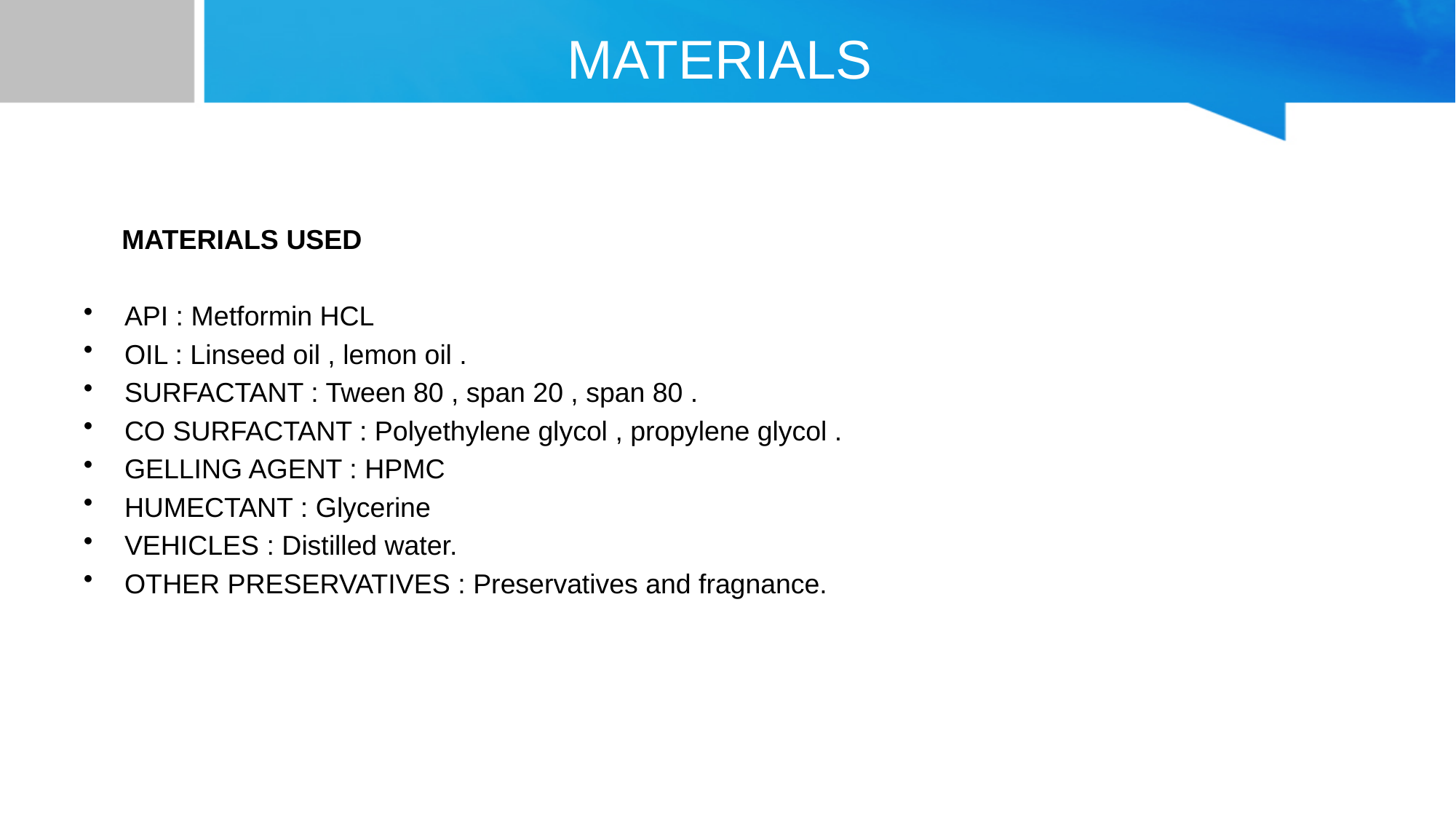

# MATERIALS

     MATERIALS USED

API : Metformin HCL
OIL : Linseed oil , lemon oil .
SURFACTANT : Tween 80 , span 20 , span 80 .
CO SURFACTANT : Polyethylene glycol , propylene glycol .
GELLING AGENT : HPMC
HUMECTANT : Glycerine
VEHICLES : Distilled water.
OTHER PRESERVATIVES : Preservatives and fragnance.